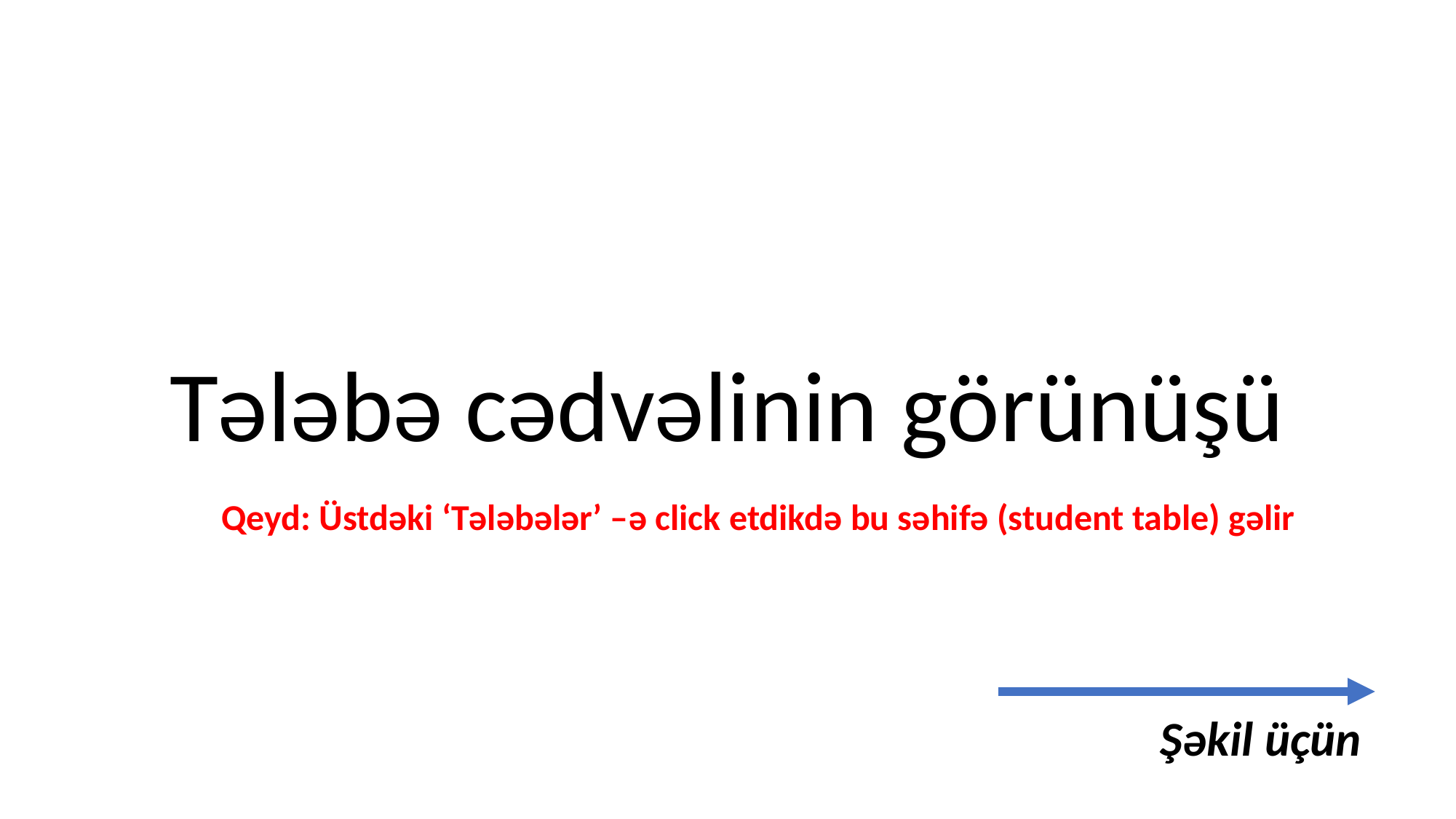

# Tələbə cədvəlinin görünüşü
Qeyd: Üstdəki ‘Tələbələr’ –ə click etdikdə bu səhifə (student table) gəlir
Şəkil üçün